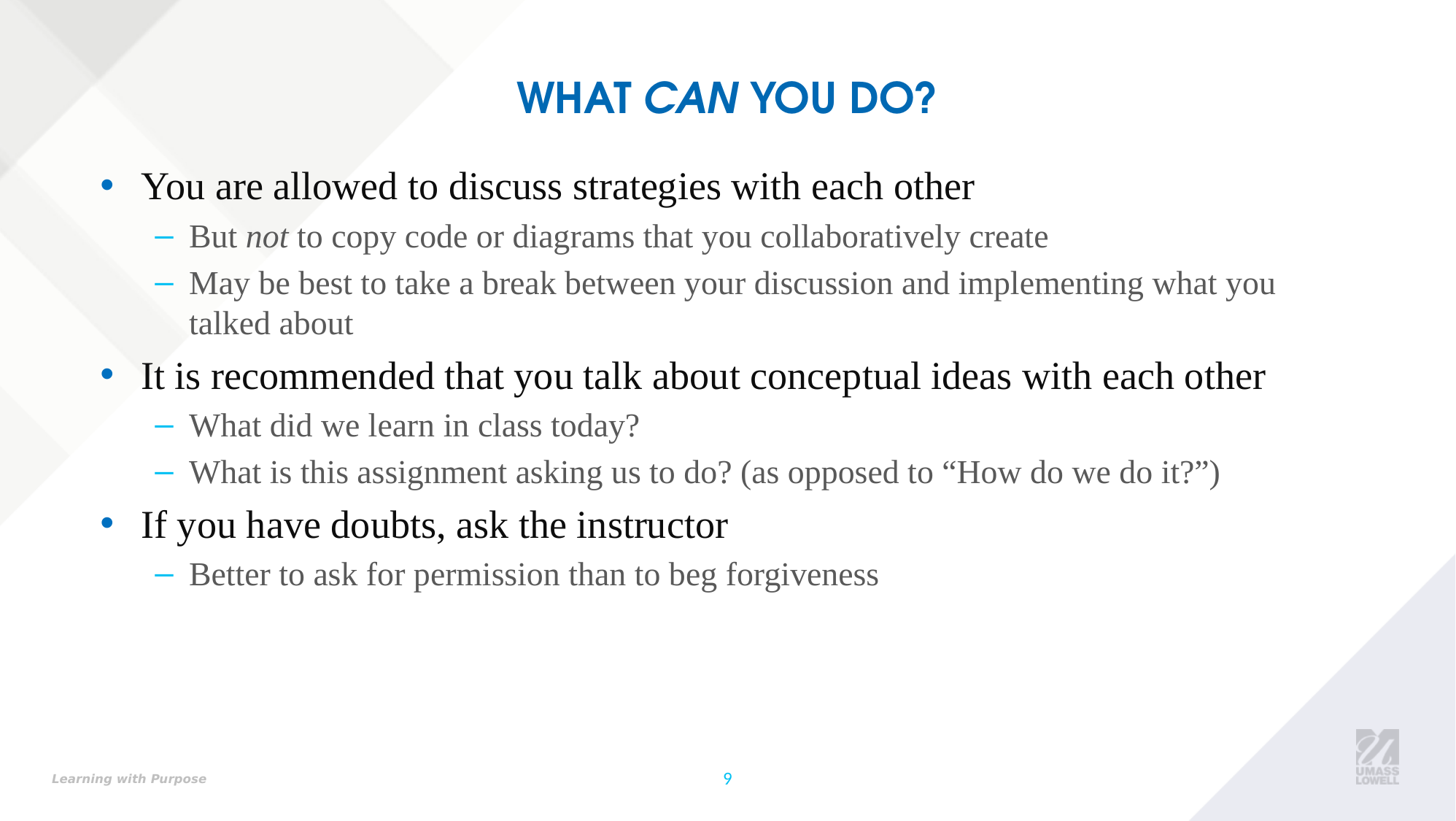

# What can you do?
You are allowed to discuss strategies with each other
But not to copy code or diagrams that you collaboratively create
May be best to take a break between your discussion and implementing what you talked about
It is recommended that you talk about conceptual ideas with each other
What did we learn in class today?
What is this assignment asking us to do? (as opposed to “How do we do it?”)
If you have doubts, ask the instructor
Better to ask for permission than to beg forgiveness
9